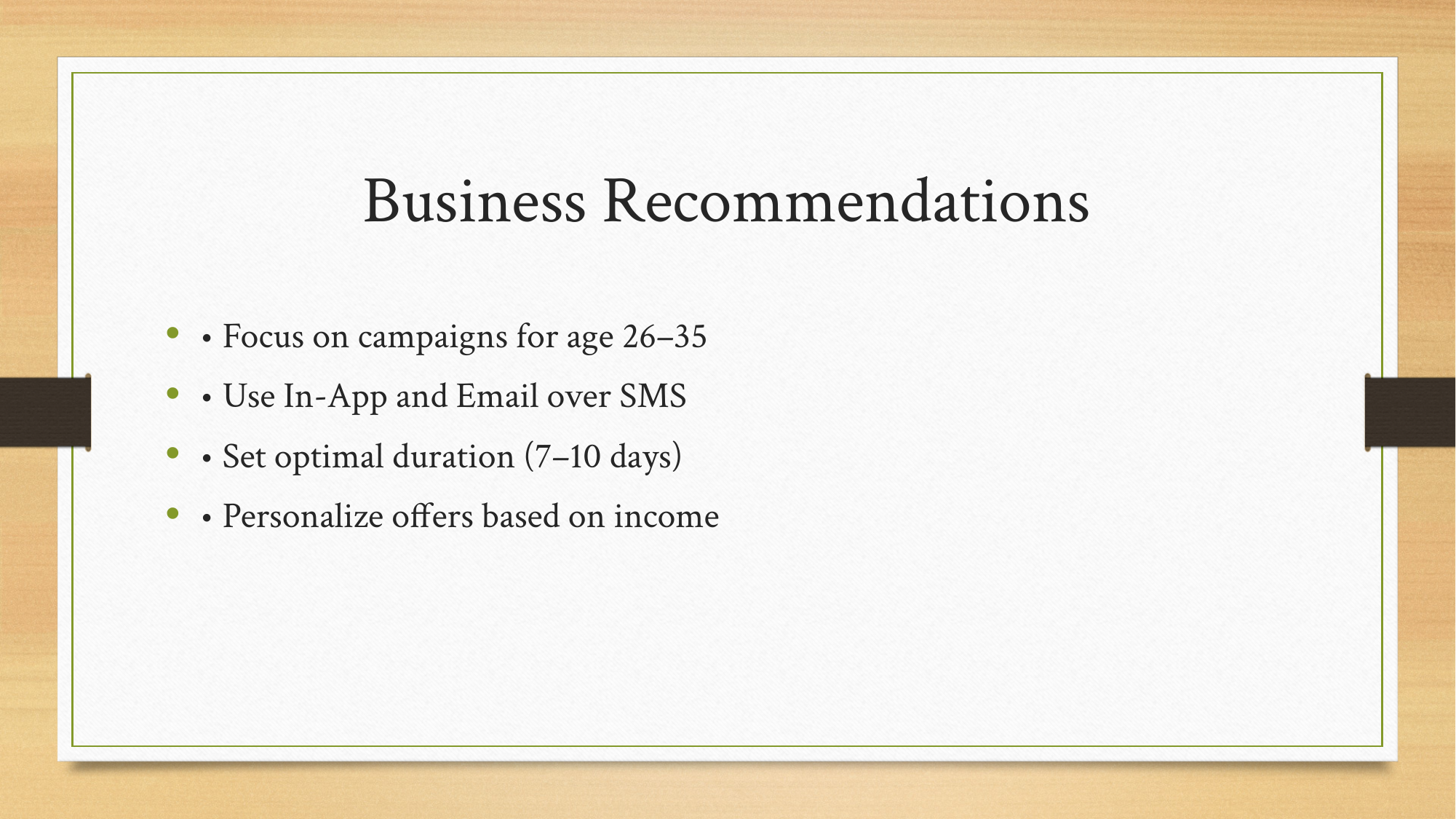

# Business Recommendations
• Focus on campaigns for age 26–35
• Use In-App and Email over SMS
• Set optimal duration (7–10 days)
• Personalize offers based on income